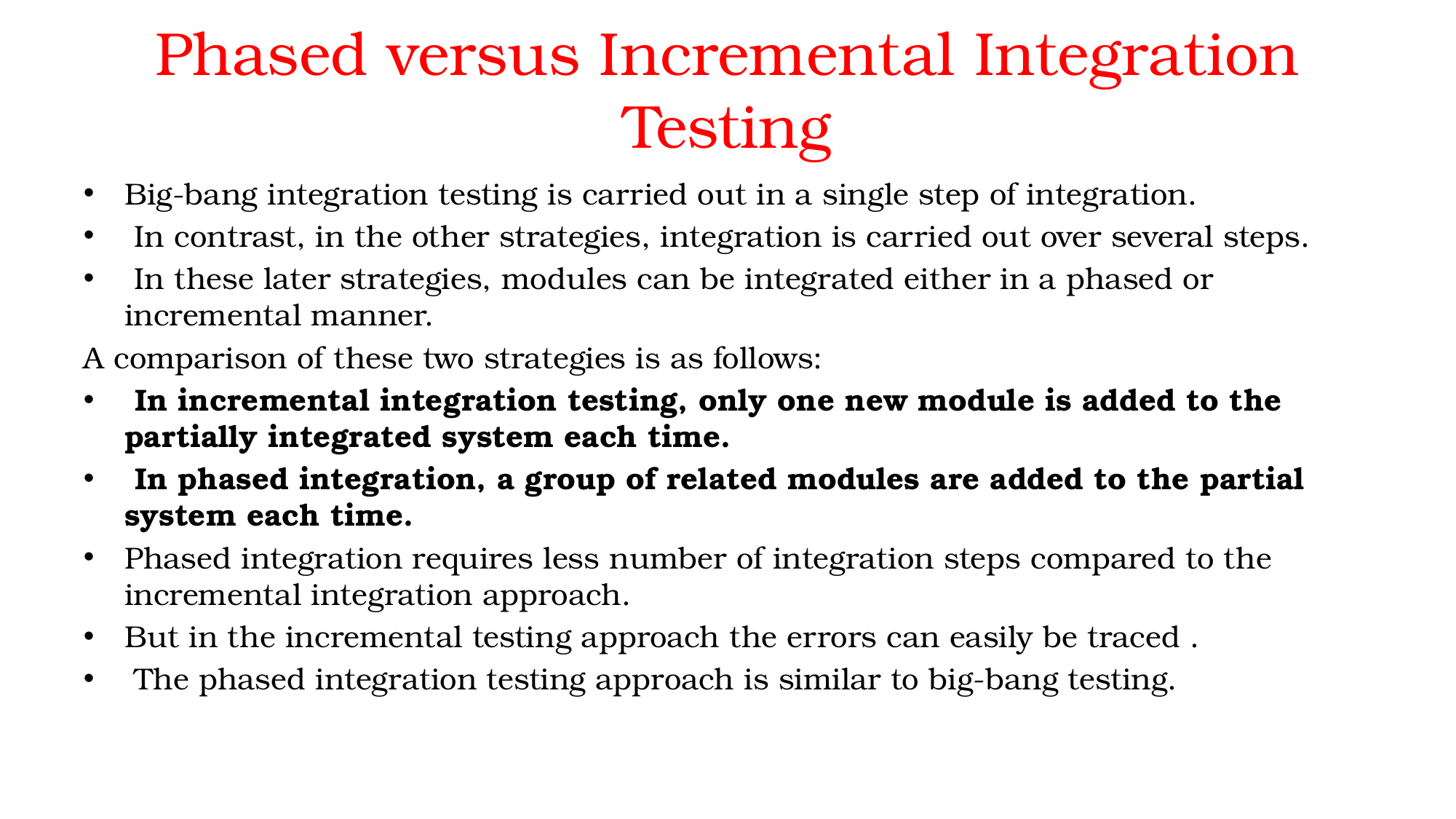

# Phased versus Incremental Integration Testing
Big-bang integration testing is carried out in a single step of integration.
 In contrast, in the other strategies, integration is carried out over several steps.
 In these later strategies, modules can be integrated either in a phased or incremental manner.
A comparison of these two strategies is as follows:
 In incremental integration testing, only one new module is added to the partially integrated system each time.
 In phased integration, a group of related modules are added to the partial system each time.
Phased integration requires less number of integration steps compared to the incremental integration approach.
But in the incremental testing approach the errors can easily be traced .
 The phased integration testing approach is similar to big-bang testing.